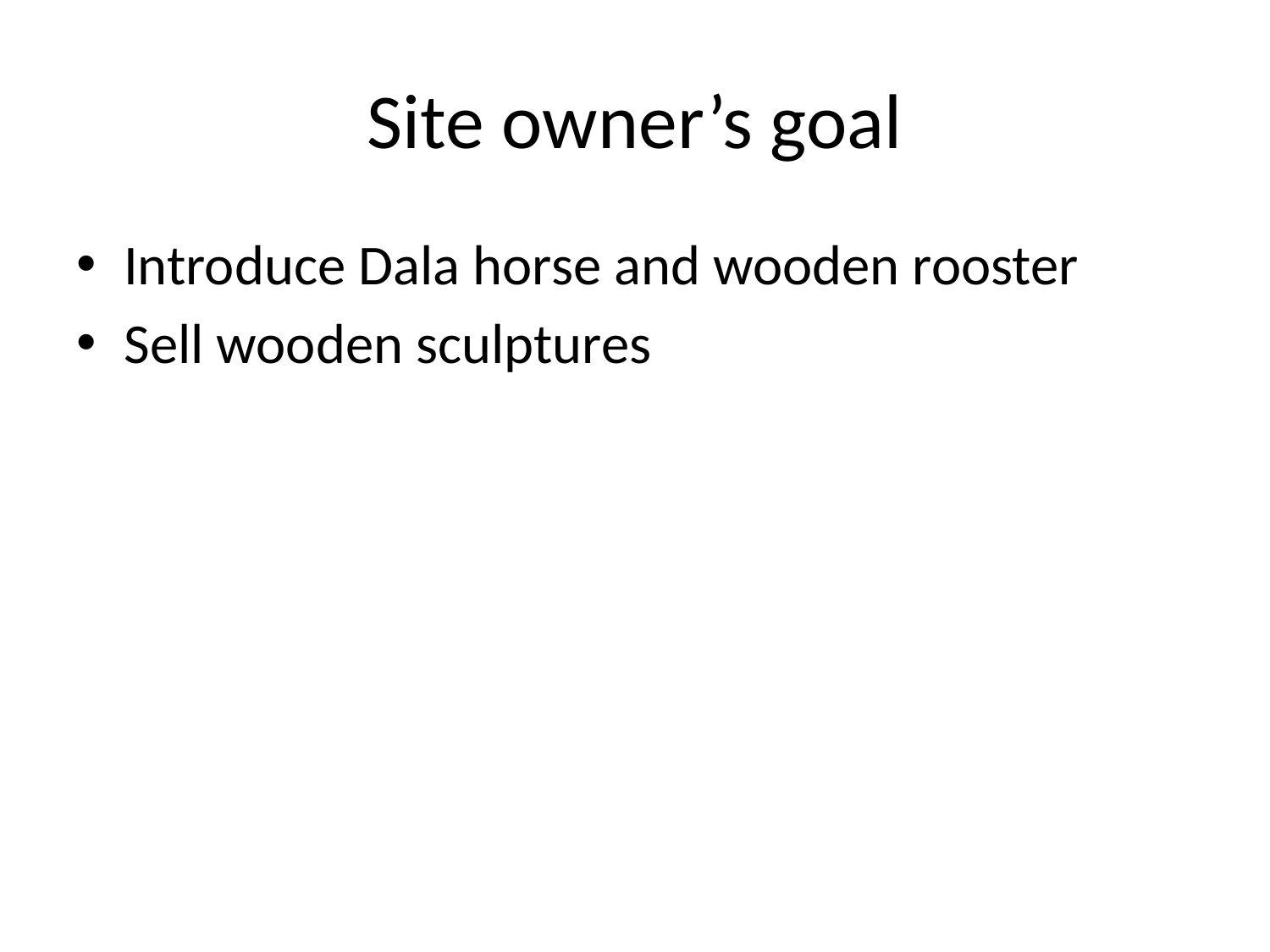

# Site owner’s goal
Introduce Dala horse and wooden rooster
Sell wooden sculptures